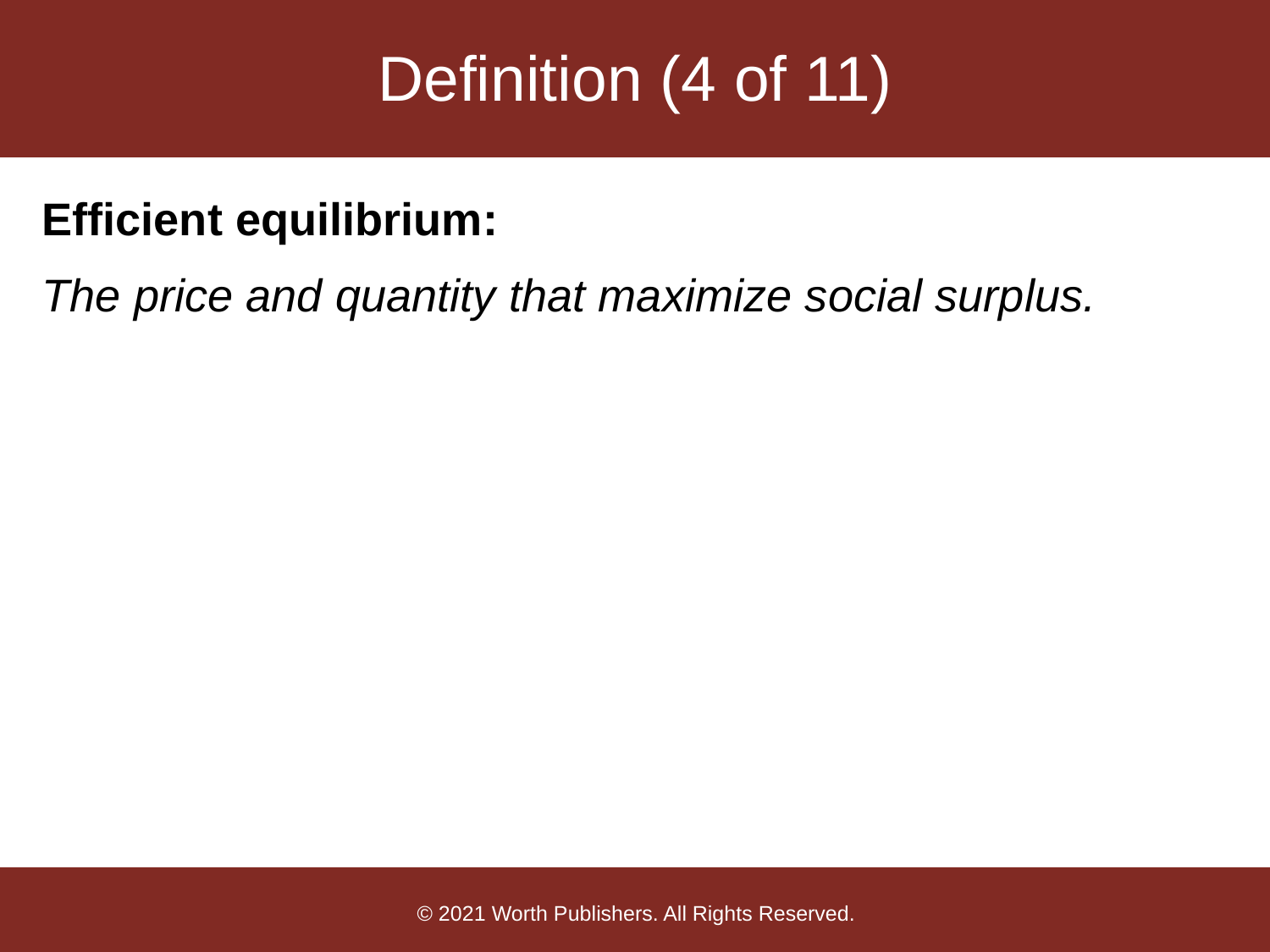

# Definition (4 of 11)
Efficient equilibrium:
The price and quantity that maximize social surplus.